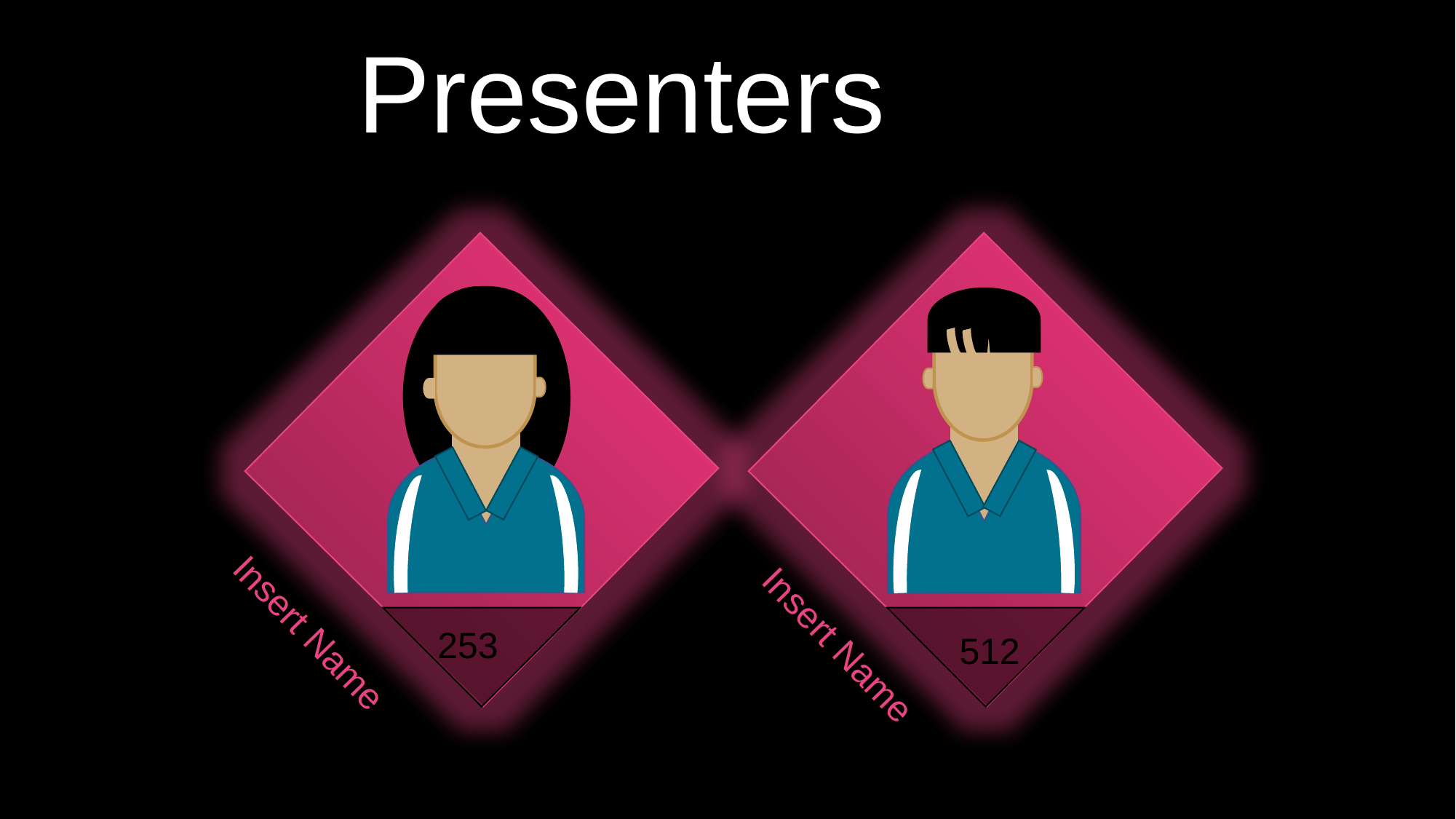

Presenters

253
Insert Name

512
Insert Name